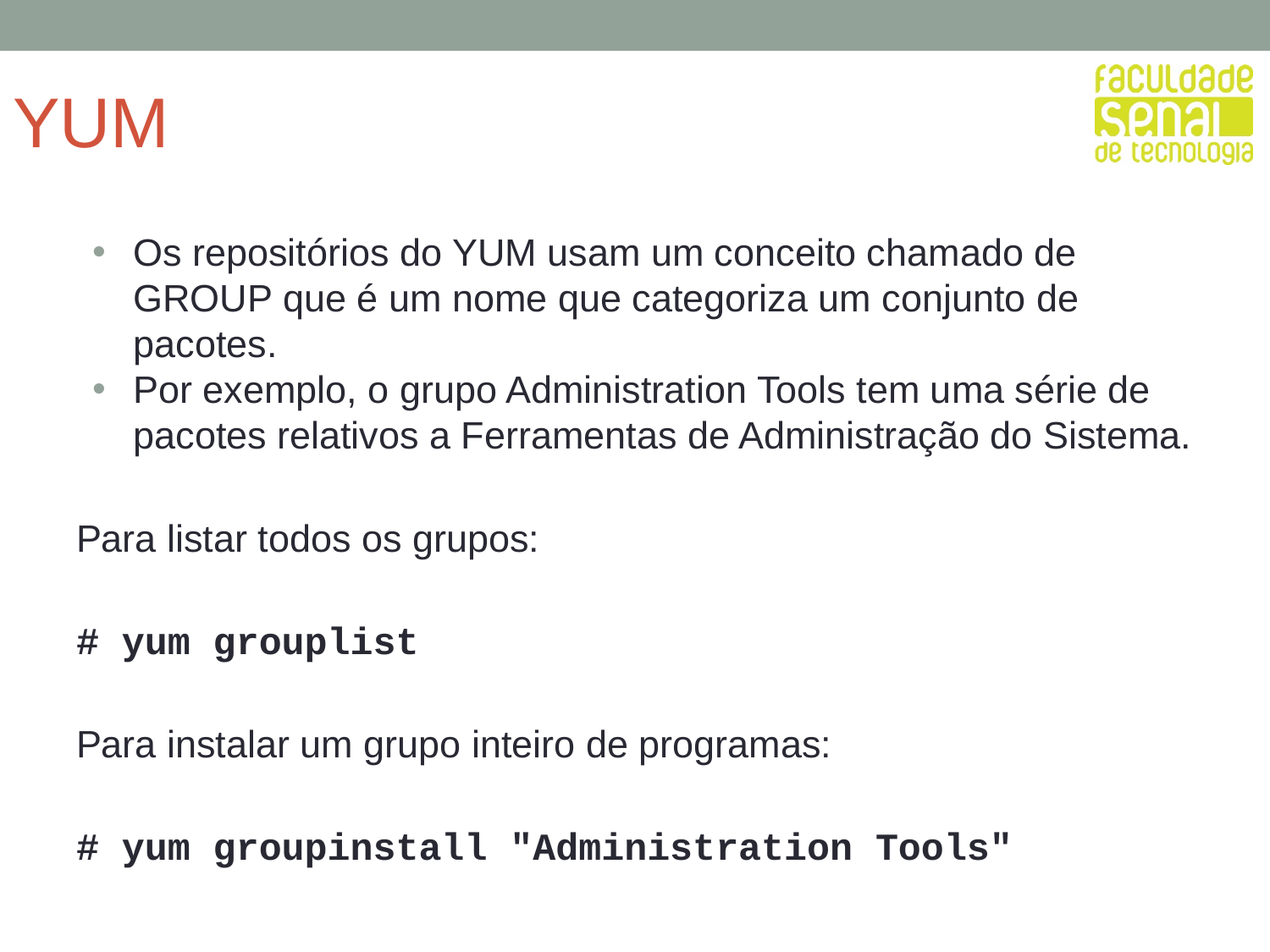

# YUM
Os repositórios do YUM usam um conceito chamado de GROUP que é um nome que categoriza um conjunto de pacotes.
Por exemplo, o grupo Administration Tools tem uma série de pacotes relativos a Ferramentas de Administração do Sistema.

Para listar todos os grupos:

# yum grouplist

Para instalar um grupo inteiro de programas:

# yum groupinstall "Administration Tools"